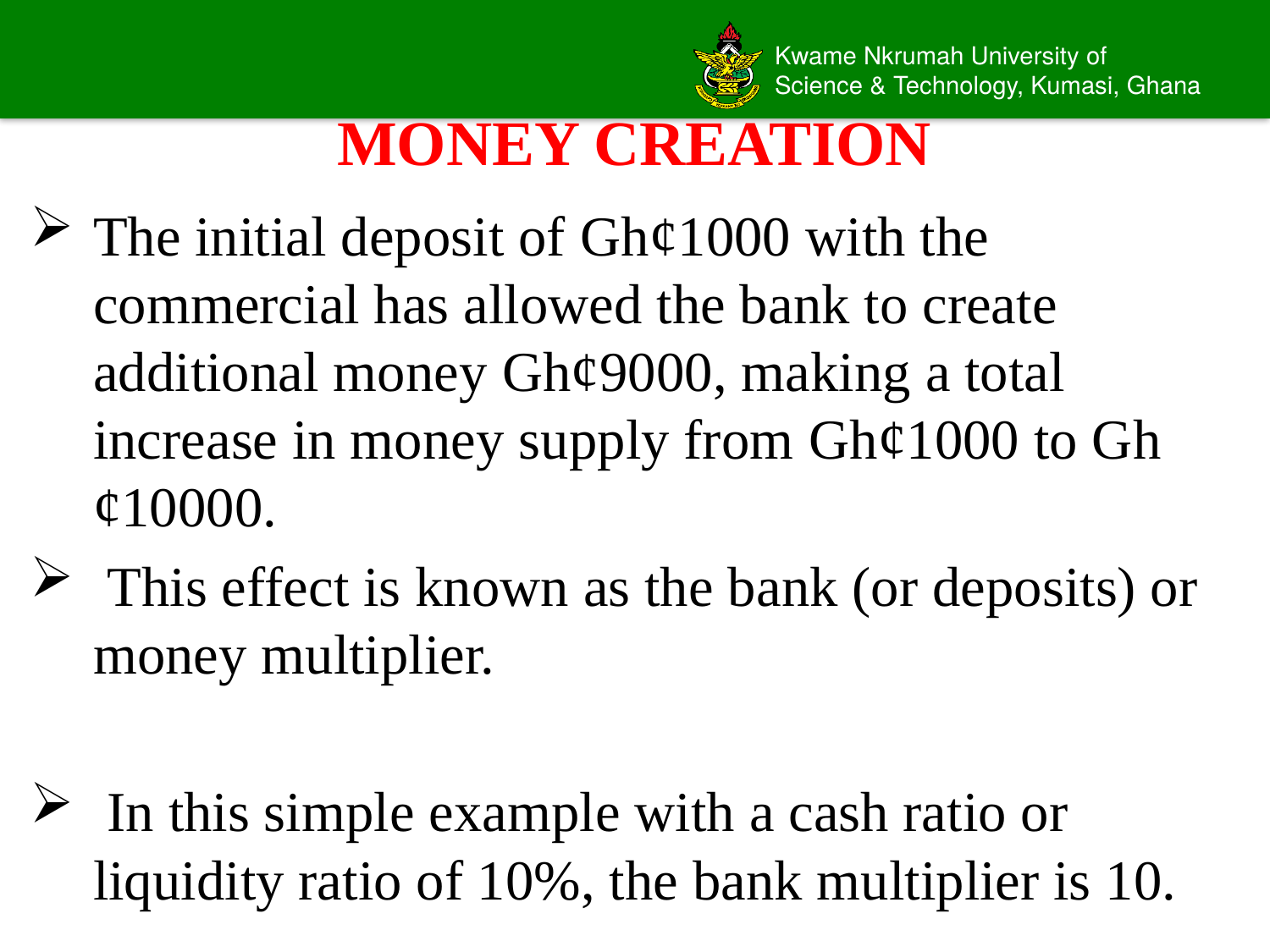

# MONEY CREATION
The initial deposit of Gh¢1000 with the commercial has allowed the bank to create additional money Gh¢9000, making a total increase in money supply from Gh¢1000 to Gh¢10000.
 This effect is known as the bank (or deposits) or money multiplier.

 In this simple example with a cash ratio or liquidity ratio of 10%, the bank multiplier is 10.